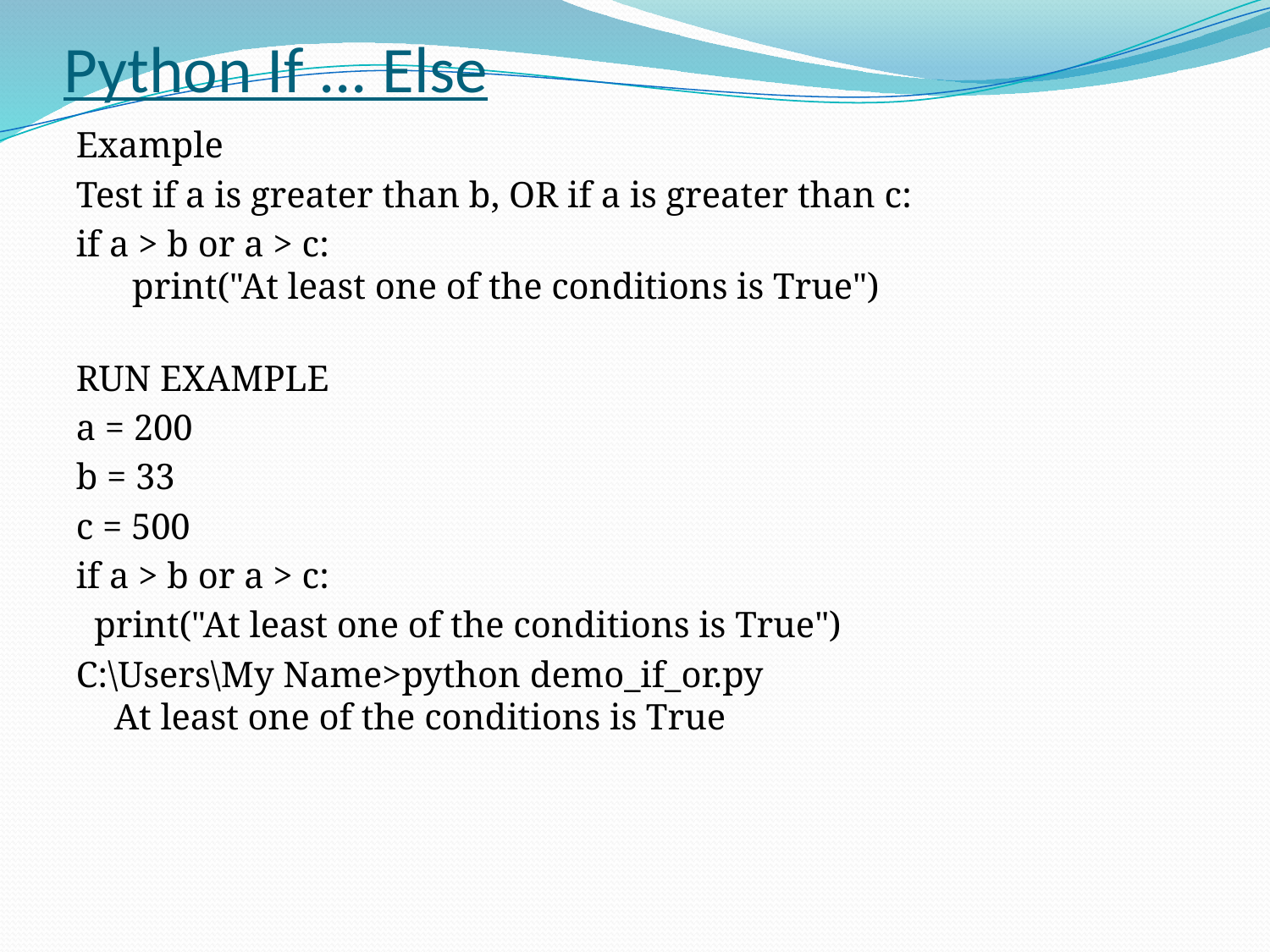

# Python If ... Else
Example
Test if a is greater than b, OR if a is greater than c:
if a > b or a > c:
  print("At least one of the conditions is True")
RUN EXAMPLE
a = 200
b = 33
c = 500
if a > b or a > c:
  print("At least one of the conditions is True")
C:\Users\My Name>python demo_if_or.py
At least one of the conditions is True